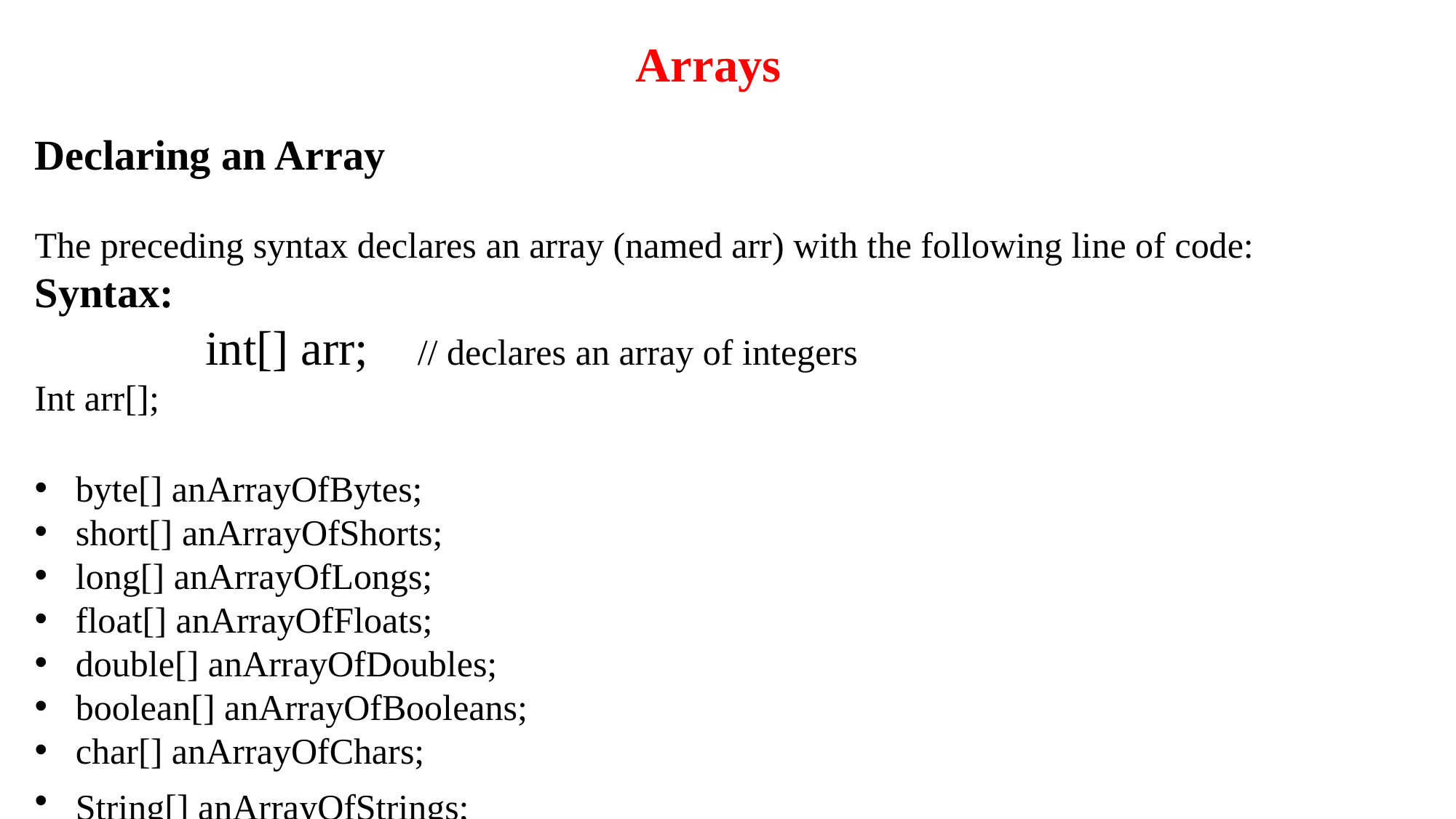

Arrays
Declaring an Array

The preceding syntax declares an array (named arr) with the following line of code:
Syntax:
              int[] arr;    // declares an array of integers
Int arr[];

byte[] anArrayOfBytes;
short[] anArrayOfShorts;
long[] anArrayOfLongs;
float[] anArrayOfFloats;
double[] anArrayOfDoubles;
boolean[] anArrayOfBooleans;
char[] anArrayOfChars;
String[] anArrayOfStrings;